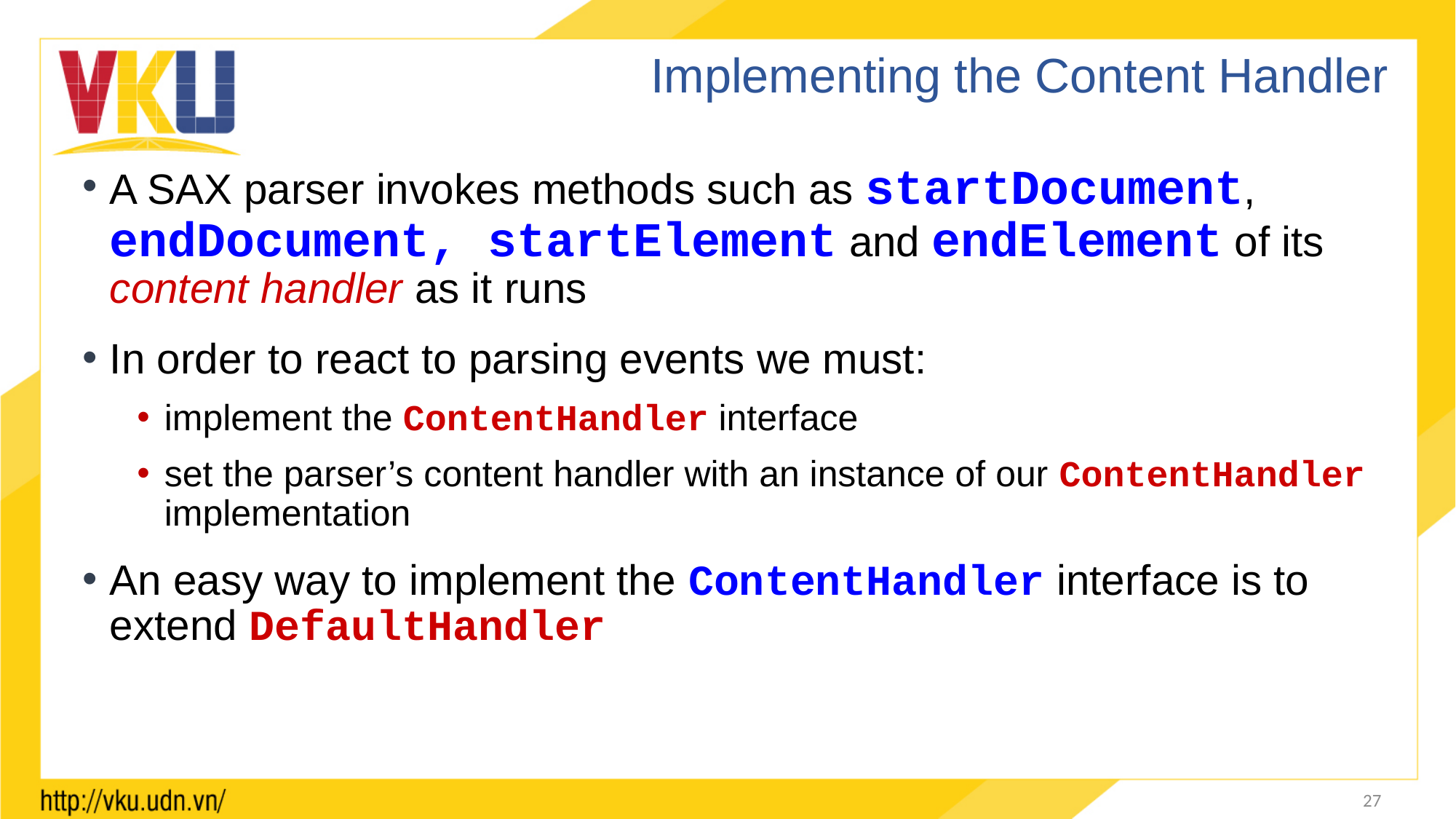

# Implementing the Content Handler
A SAX parser invokes methods such as startDocument, endDocument, startElement and endElement of its content handler as it runs
In order to react to parsing events we must:
implement the ContentHandler interface
set the parser’s content handler with an instance of our ContentHandler implementation
An easy way to implement the ContentHandler interface is to extend DefaultHandler
27